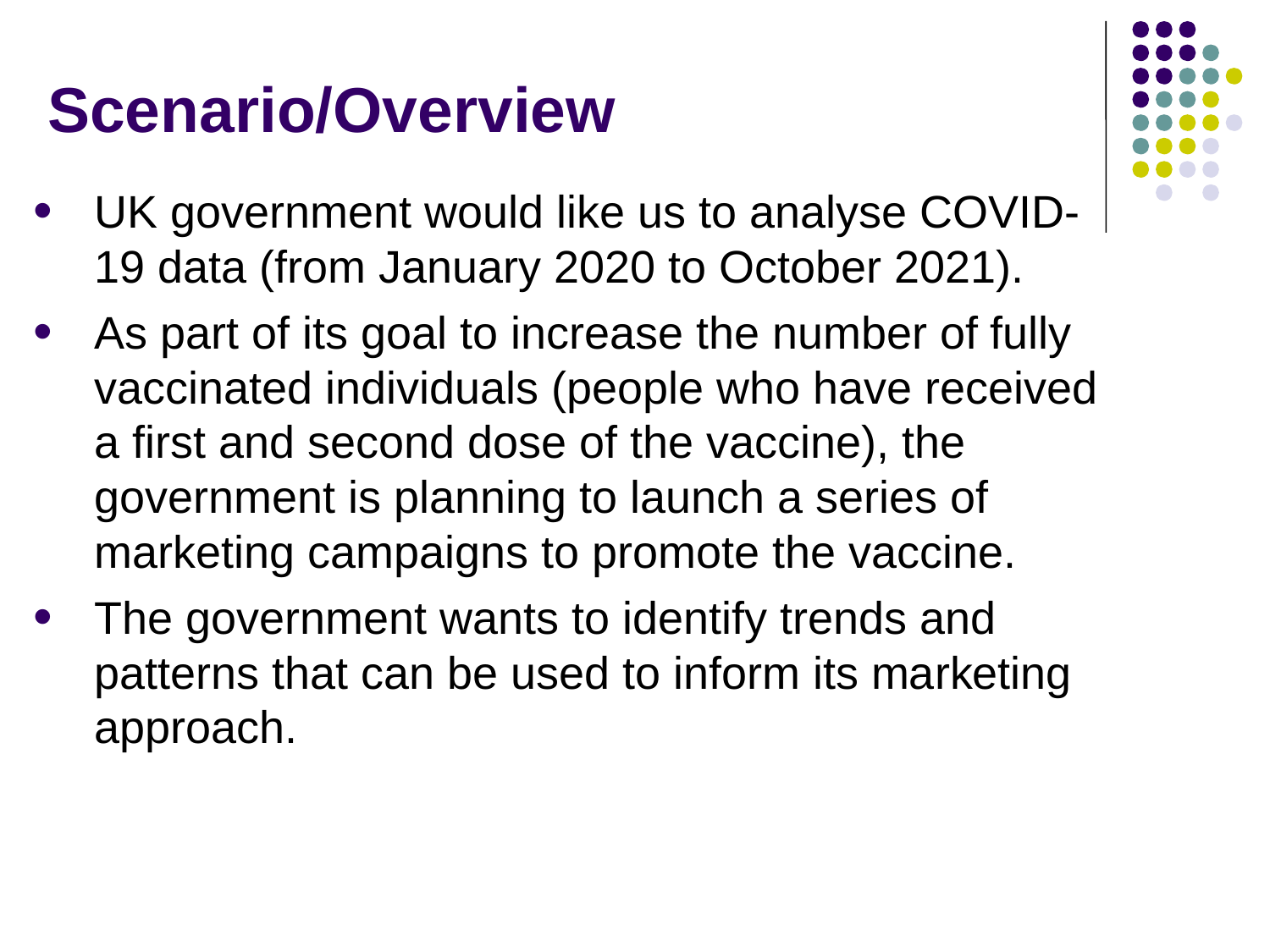

# Scenario/Overview
UK government would like us to analyse COVID-19 data (from January 2020 to October 2021).
As part of its goal to increase the number of fully vaccinated individuals (people who have received a first and second dose of the vaccine), the government is planning to launch a series of marketing campaigns to promote the vaccine.
The government wants to identify trends and patterns that can be used to inform its marketing approach.